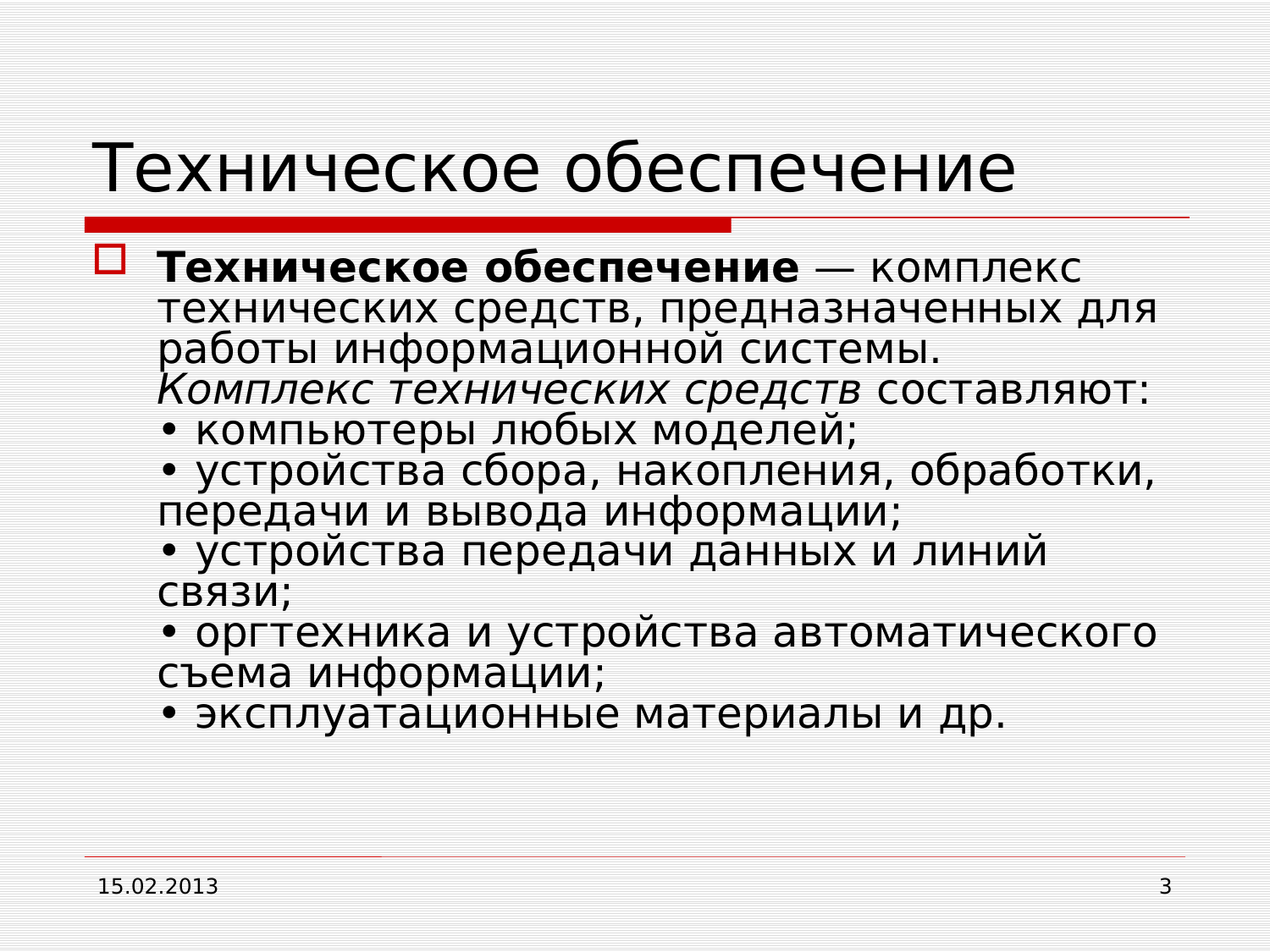

# Техническое обеспечение
Техническое обеспечение — комплекс технических средств, предназначенных для работы информационной системы.
Комплекс технических средств составляют:
• компьютеры любых моделей;
• устройства сбора, накопления, обработки, передачи и вывода информации;
• устройства передачи данных и линий связи;
• оргтехника и устройства автоматического съема информации;
• эксплуатационные материалы и др.
15.02.2013
3